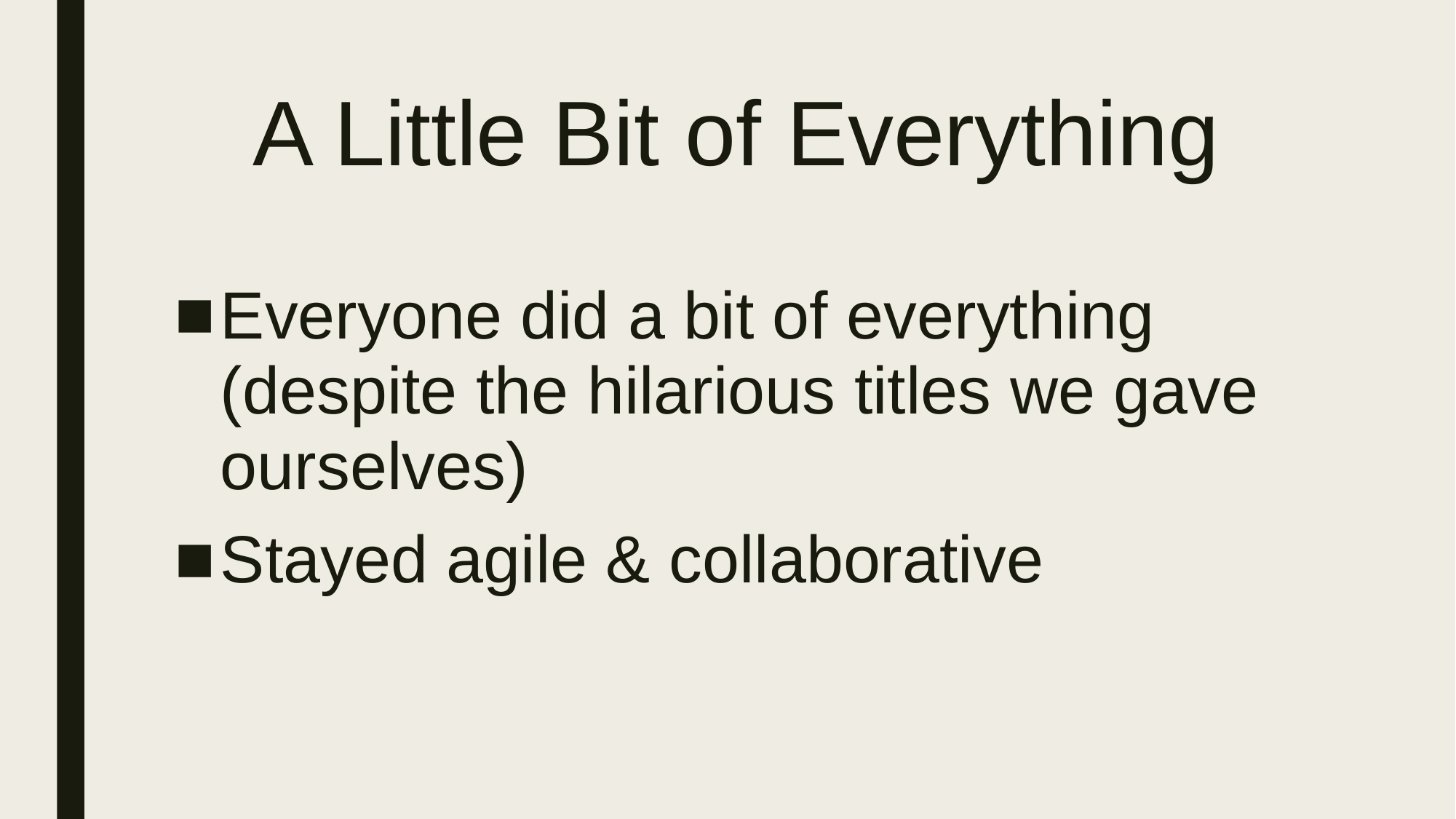

# A Little Bit of Everything
Everyone did a bit of everything (despite the hilarious titles we gave ourselves)
Stayed agile & collaborative